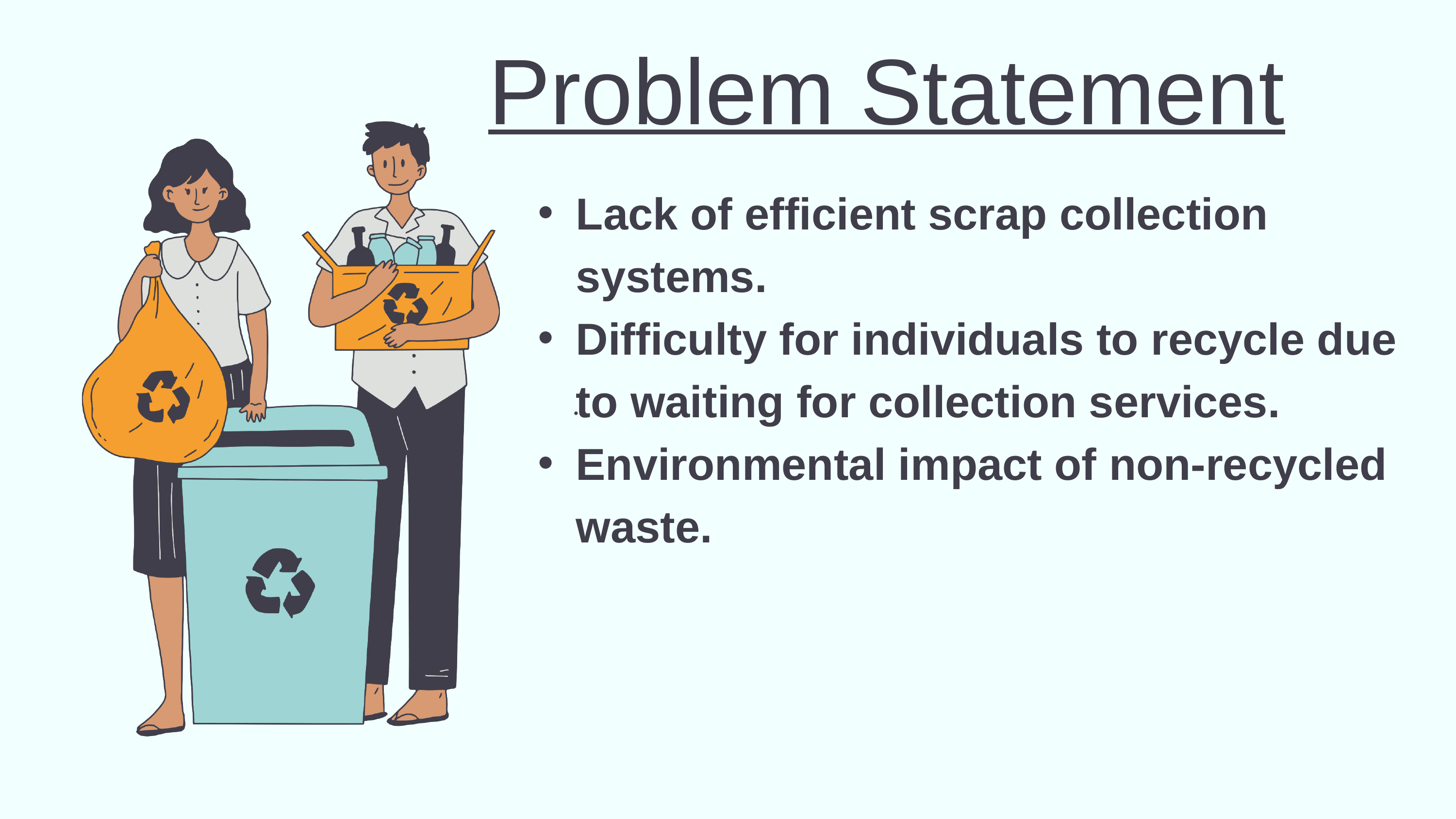

Problem Statement

Lack of efficient scrap collection systems.
Difficulty for individuals to recycle due to waiting for collection services.
Environmental impact of non-recycled waste.

.